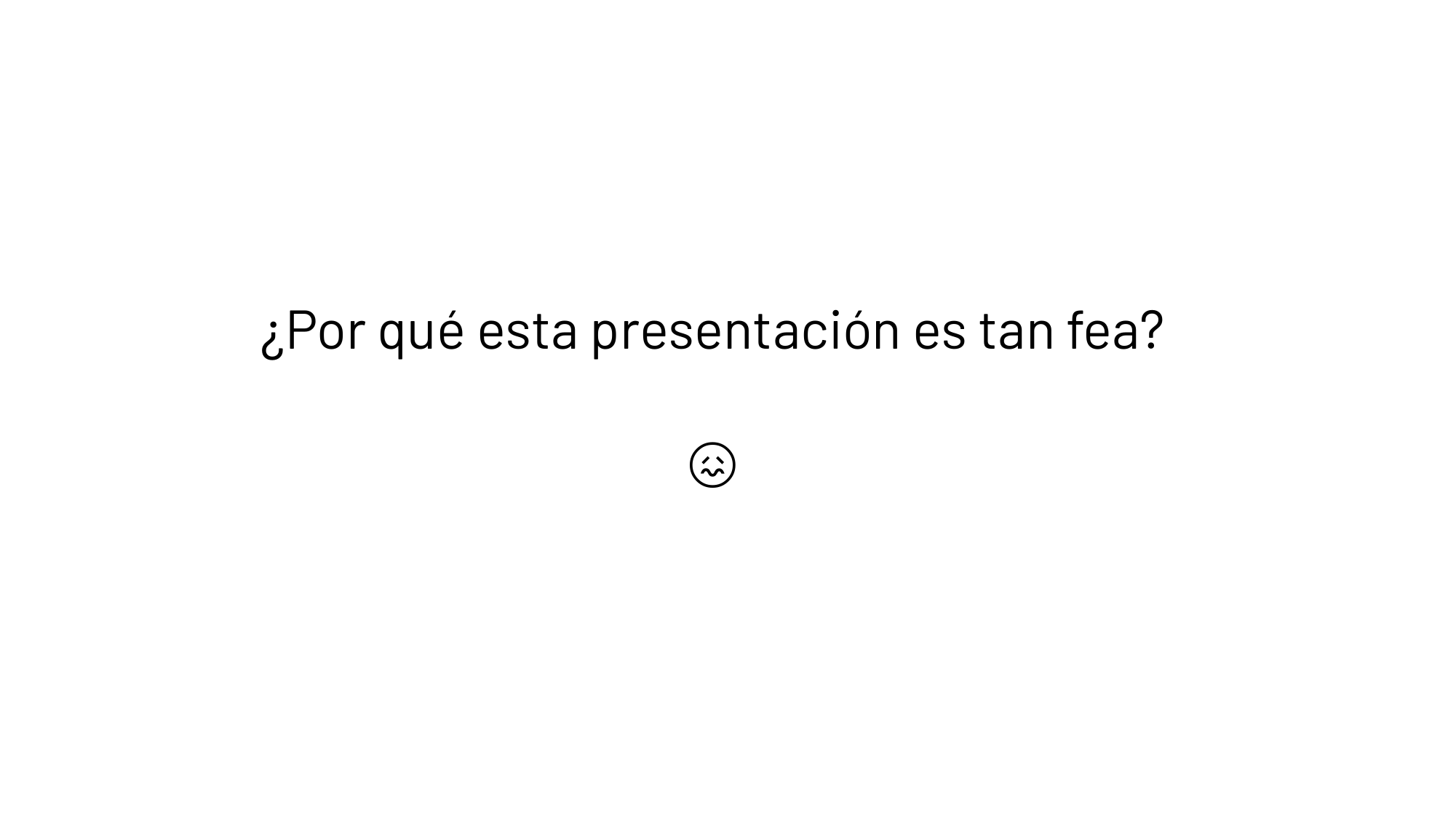

¿Por qué esta presentación es tan fea?

😖